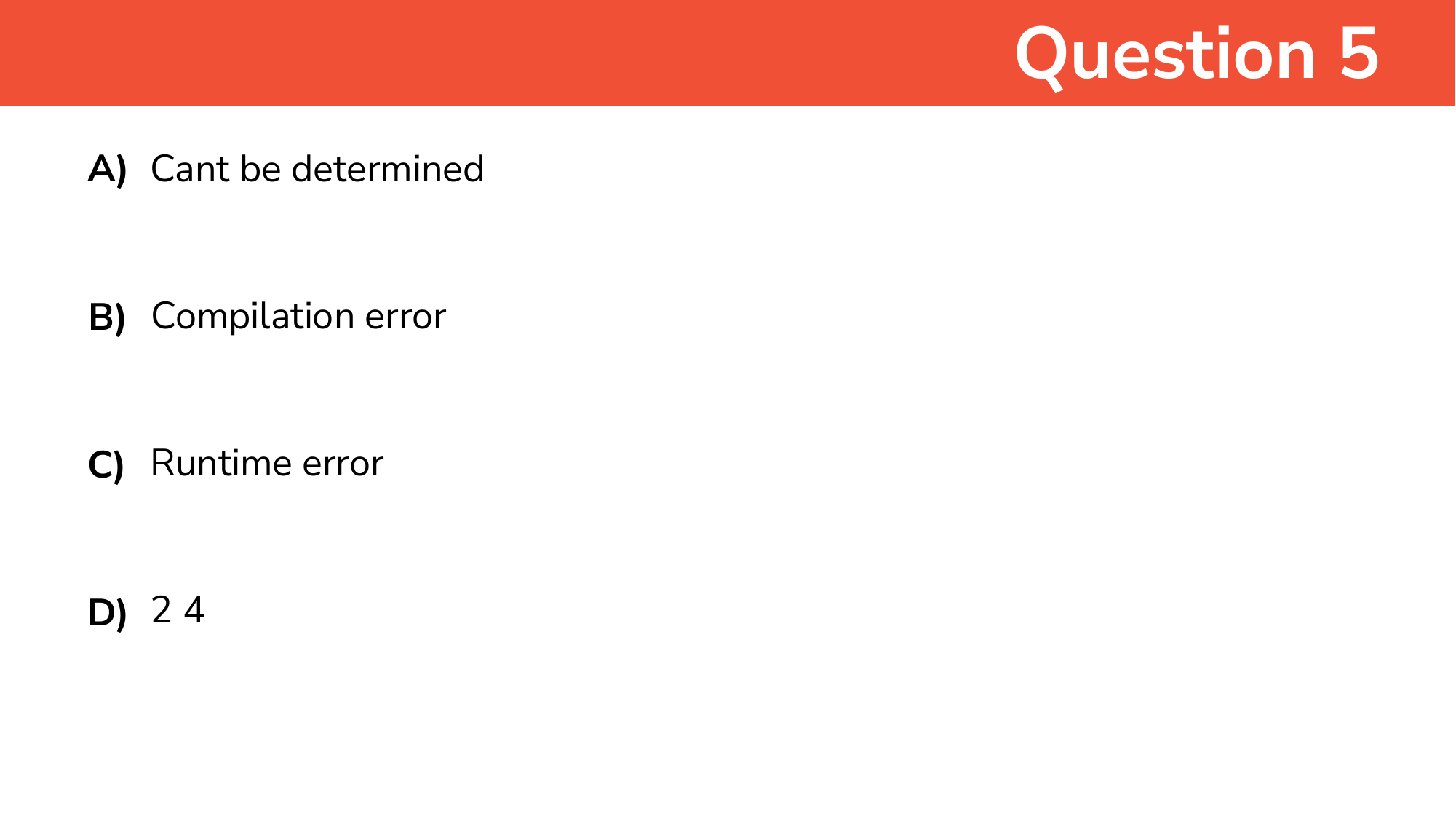

Question 5
Cant be determined
A)
Compilation error
B)
Runtime error
C)
2 4
D)